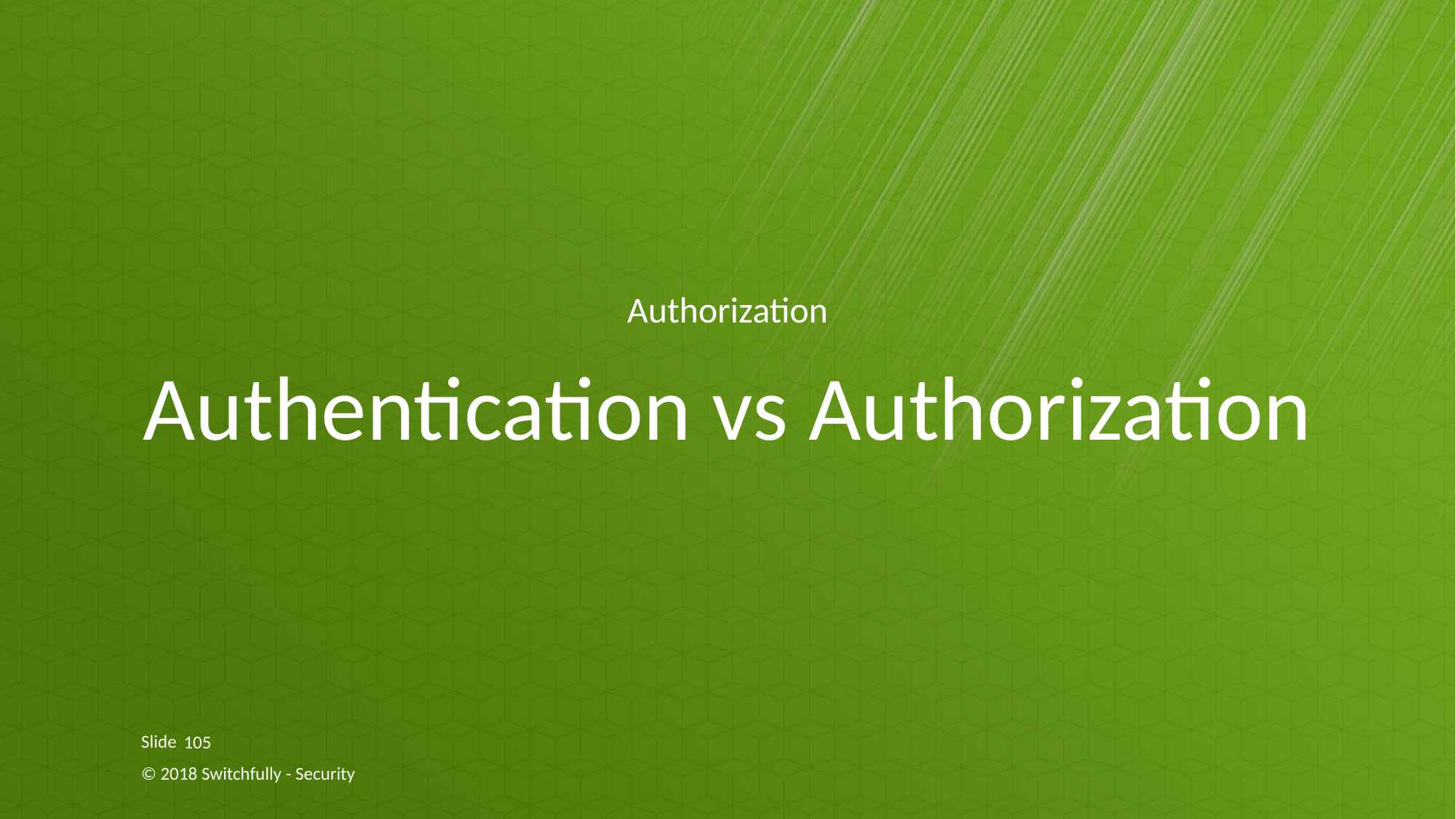

Authorization
# Authentication vs Authorization
105
© 2018 Switchfully - Security